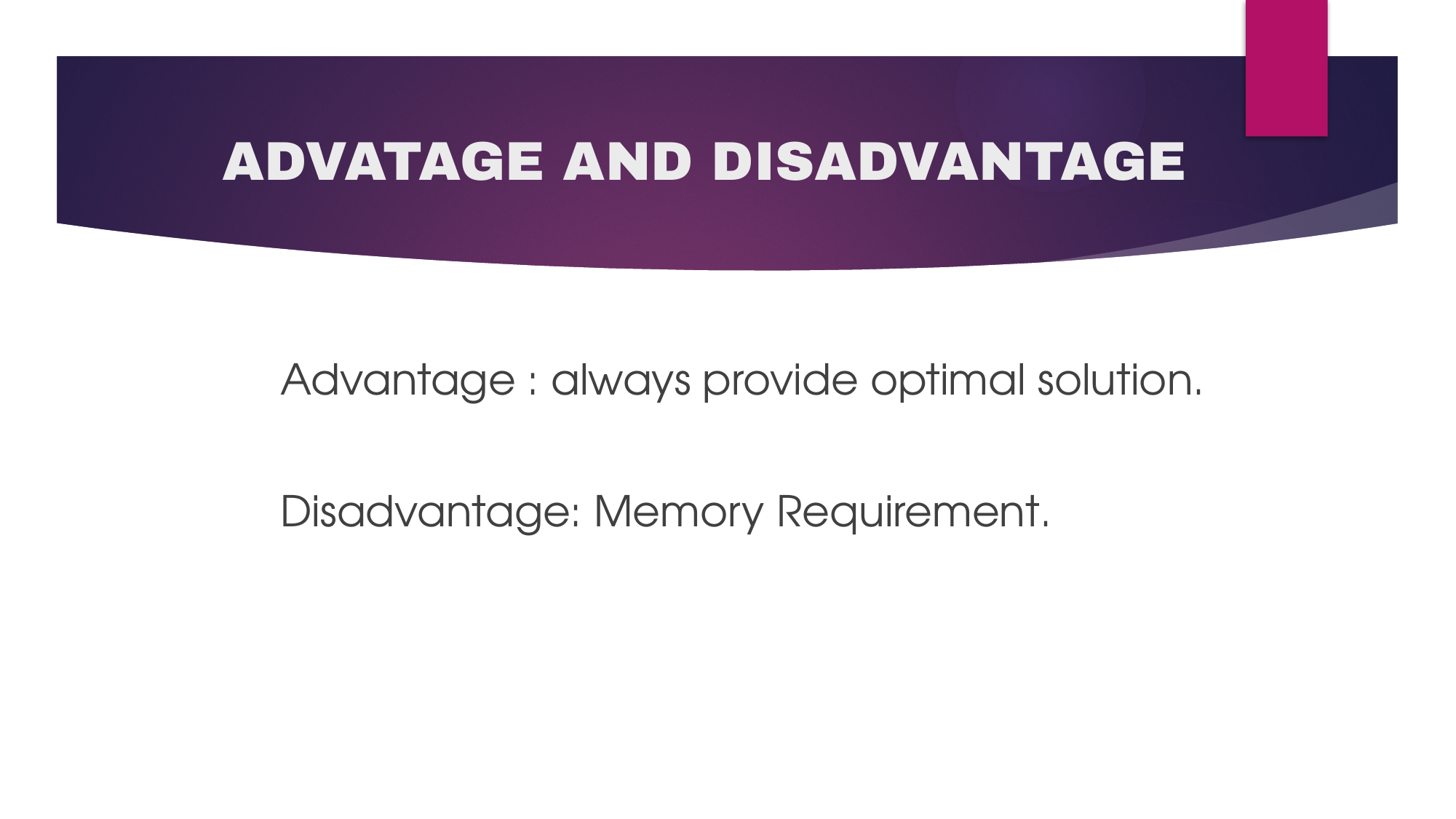

# ADVATAGE AND DISADVANTAGE
Advantage : always provide optimal solution.

Disadvantage: Memory Requirement.